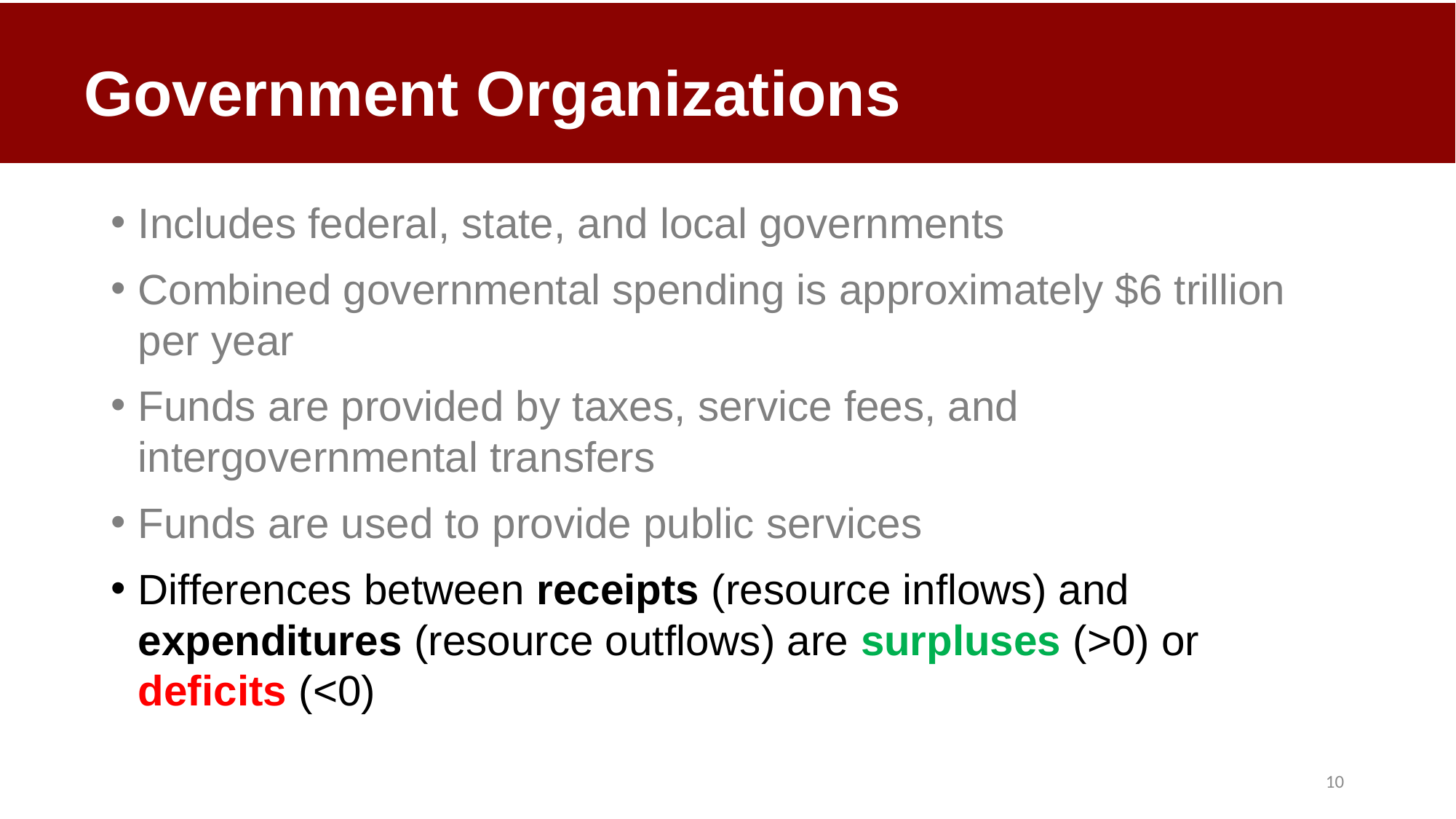

# Government Organizations
Includes federal, state, and local governments
Combined governmental spending is approximately $6 trillion per year
Funds are provided by taxes, service fees, and intergovernmental transfers
Funds are used to provide public services
Differences between receipts (resource inflows) and expenditures (resource outflows) are surpluses (>0) or deficits (<0)
10